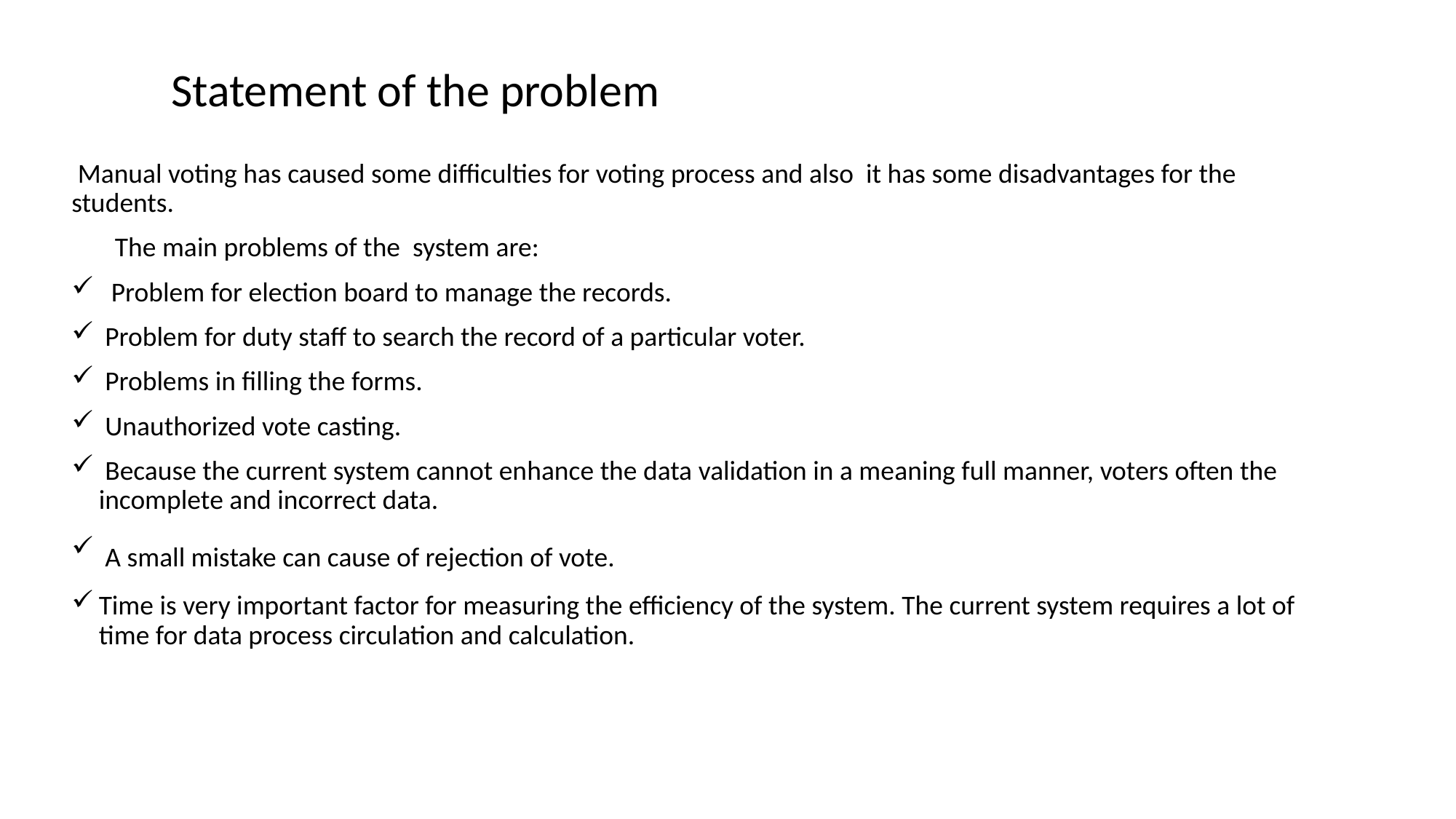

# Statement of the problem

 Manual voting has caused some difficulties for voting process and also  it has some disadvantages for the students.
       The main problems of the  system are:
  Problem for election board to manage the records.
 Problem for duty staff to search the record of a particular voter.
 Problems in filling the forms.
 Unauthorized vote casting.
 Because the current system cannot enhance the data validation in a meaning full manner, voters often the incomplete and incorrect data.
 A small mistake can cause of rejection of vote.
Time is very important factor for measuring the efficiency of the system. The current system requires a lot of time for data process circulation and calculation.